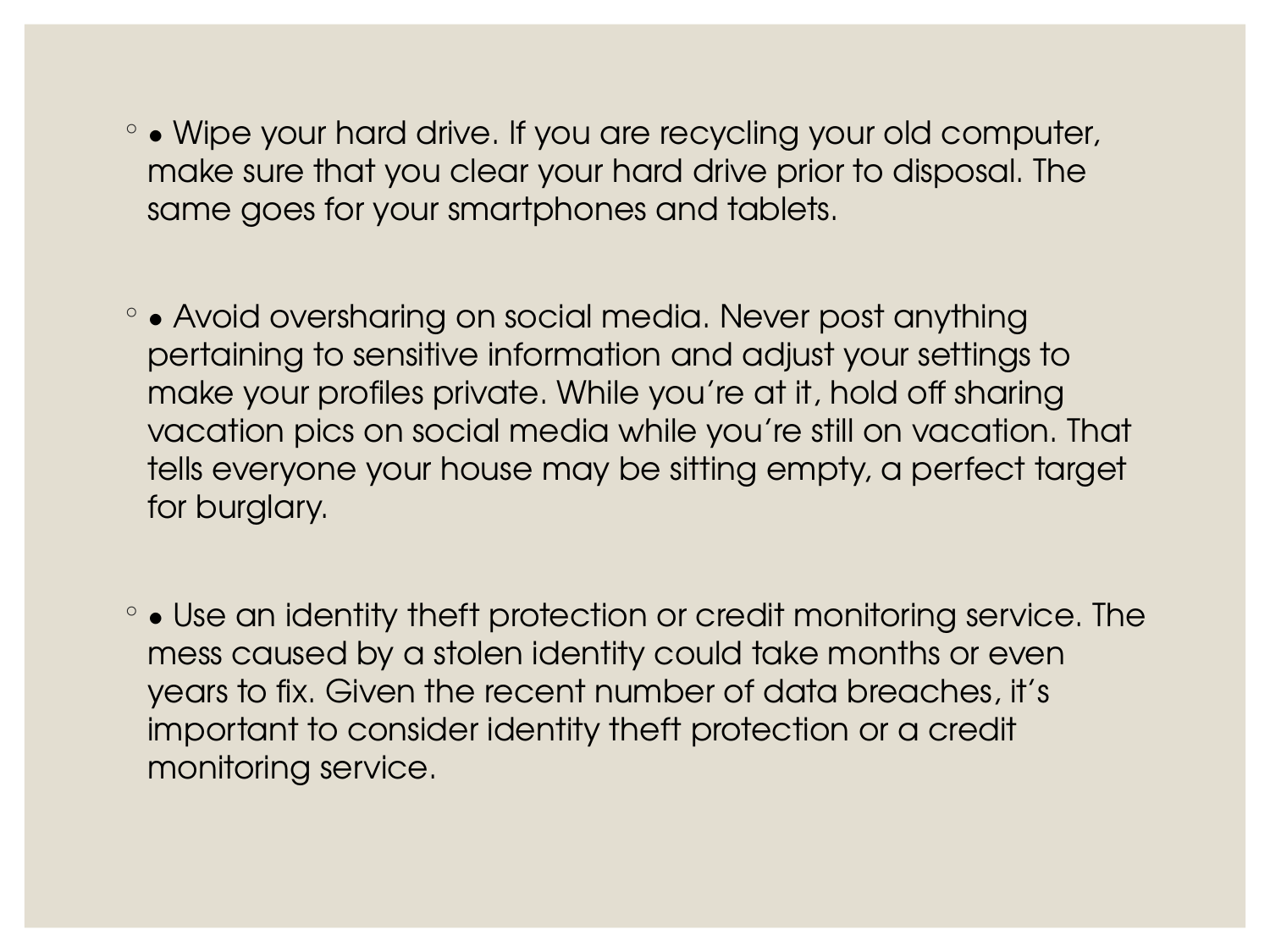

• Wipe your hard drive. If you are recycling your old computer, make sure that you clear your hard drive prior to disposal. The same goes for your smartphones and tablets.

• Avoid oversharing on social media. Never post anything pertaining to sensitive information and adjust your settings to make your profiles private. While you’re at it, hold off sharing vacation pics on social media while you’re still on vacation. That tells everyone your house may be sitting empty, a perfect target for burglary.

• Use an identity theft protection or credit monitoring service. The mess caused by a stolen identity could take months or even years to fix. Given the recent number of data breaches, it’s important to consider identity theft protection or a credit monitoring service.